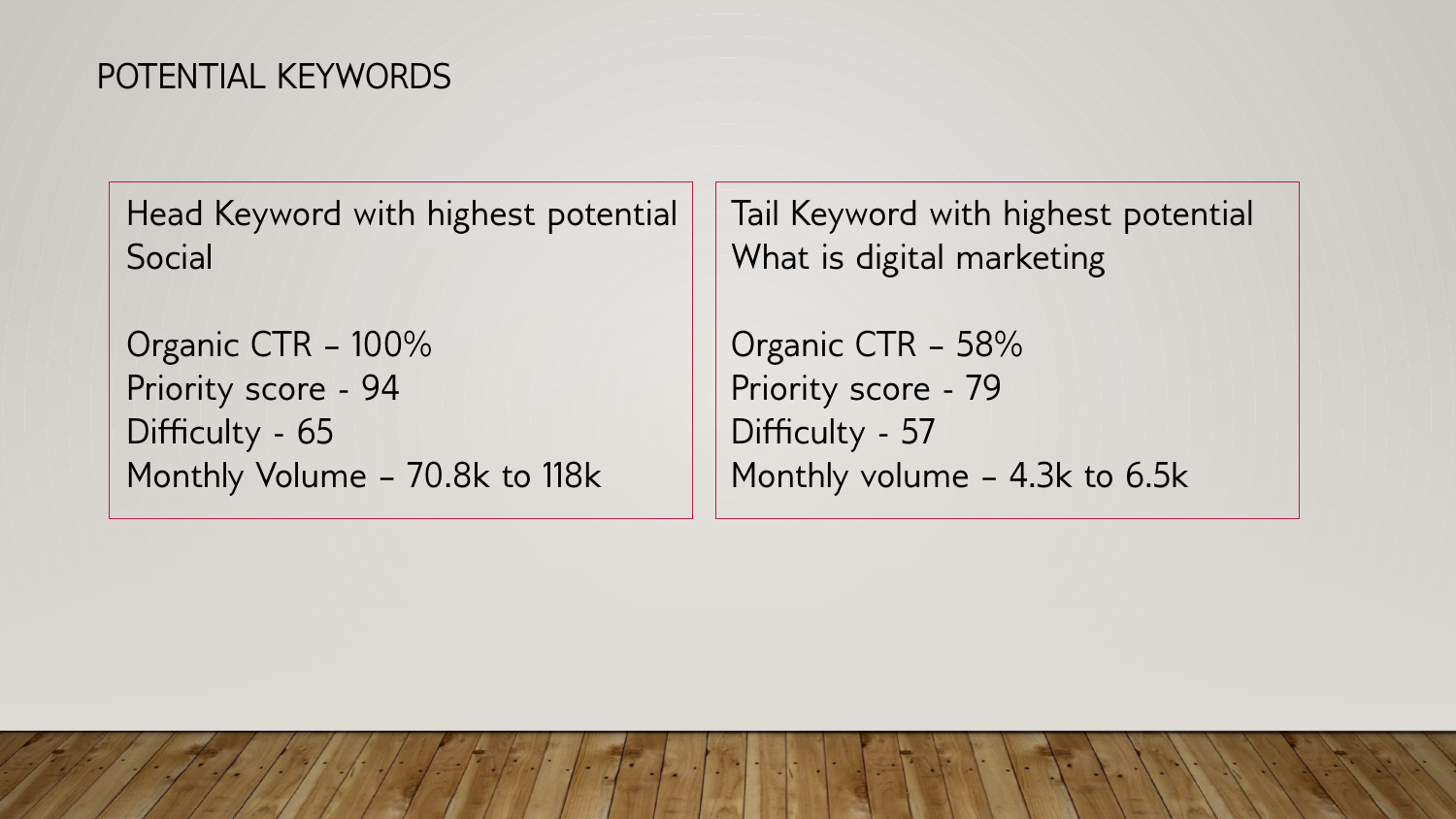

POTENTIAL KEYWORDS

Head Keyword with highest potential
Social

Organic CTR – 100%
Priority score - 94
Difficulty - 65
Monthly Volume – 70.8k to 118k

Tail Keyword with highest potential
What is digital marketing

Organic CTR – 58%
Priority score - 79
Difficulty - 57
Monthly volume – 4.3k to 6.5k